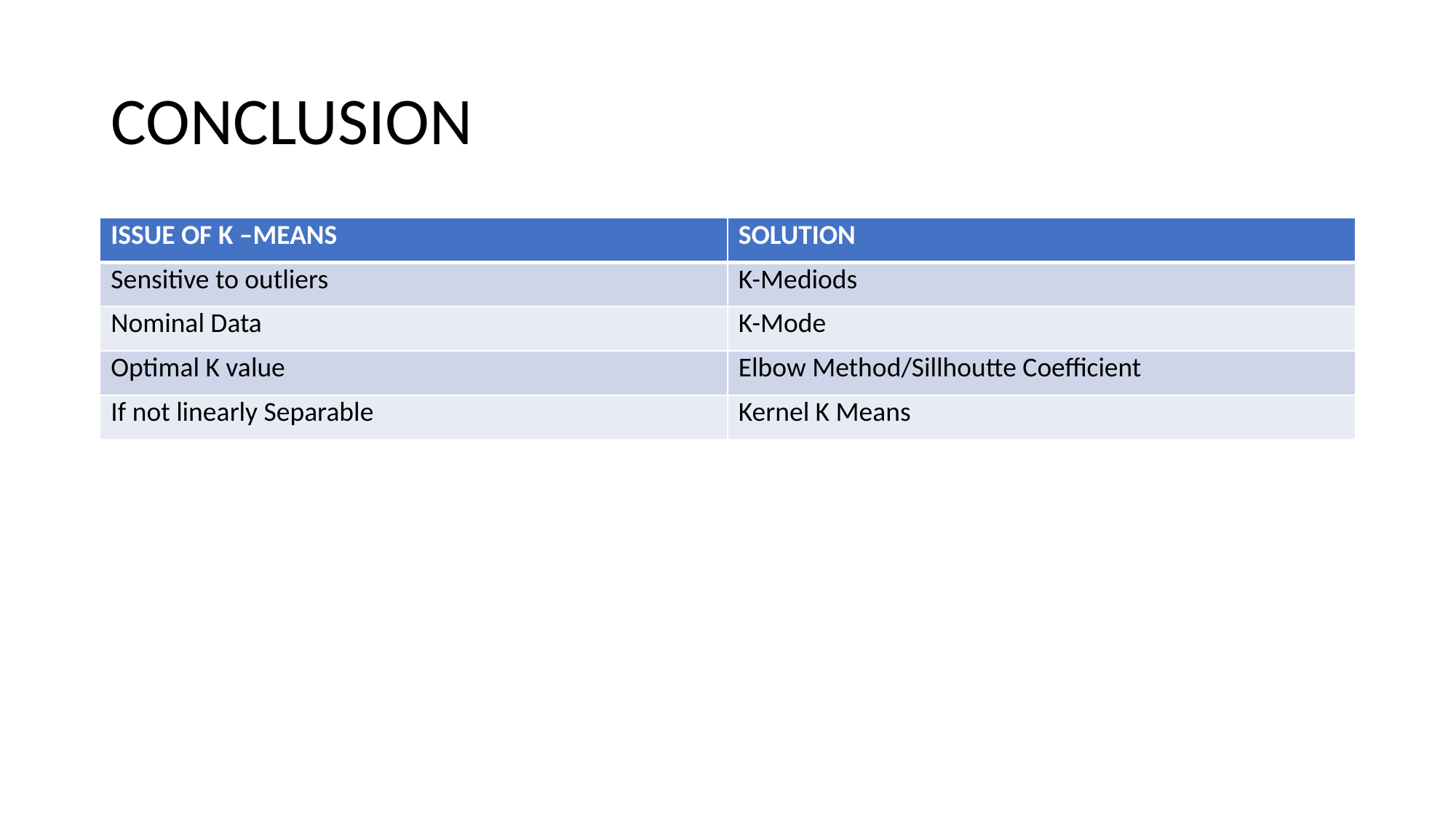

# CONCLUSION
| ISSUE OF K –MEANS | SOLUTION |
| --- | --- |
| Sensitive to outliers | K-Mediods |
| Nominal Data | K-Mode |
| Optimal K value | Elbow Method/Sillhoutte Coefficient |
| If not linearly Separable | Kernel K Means |